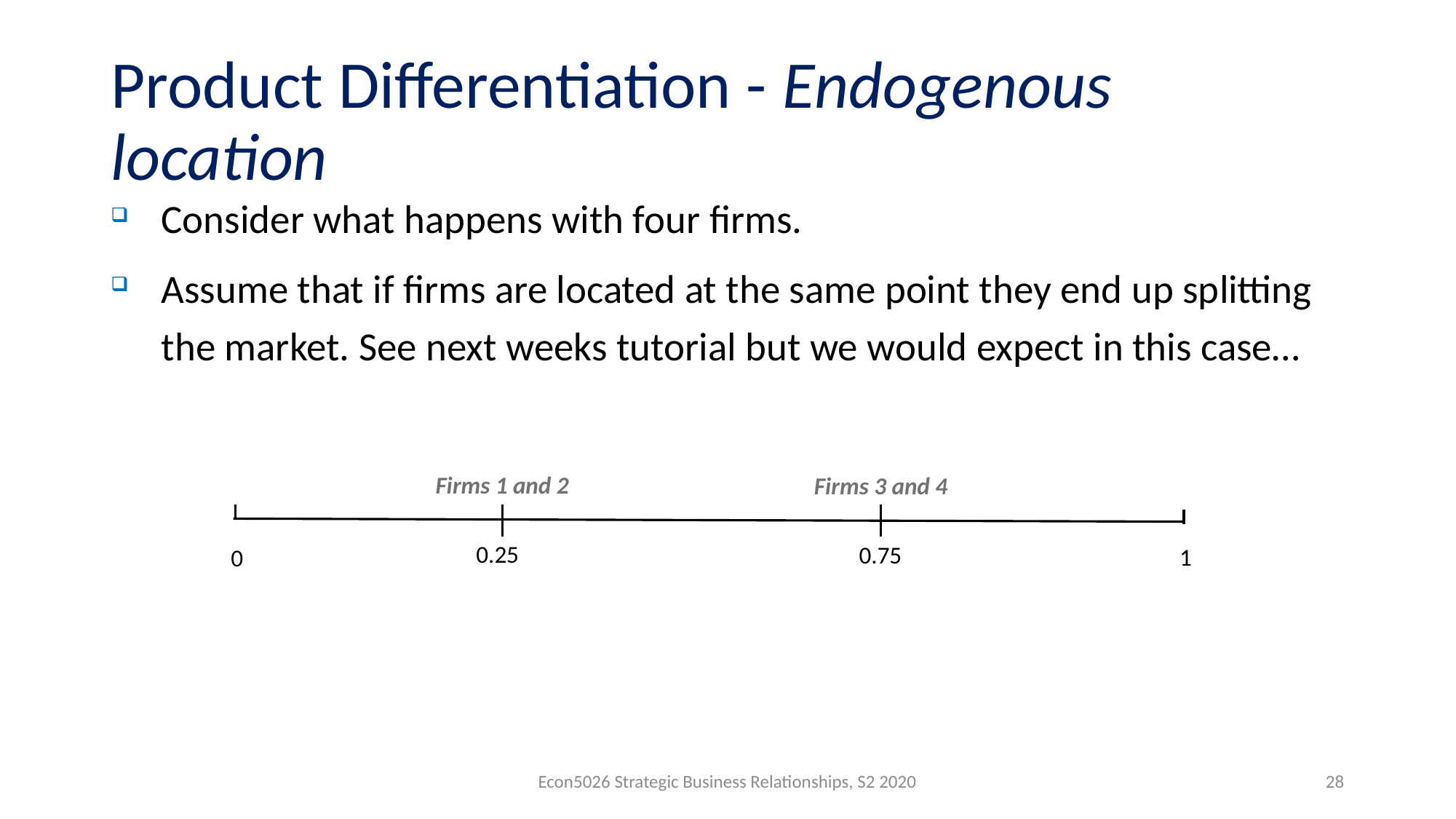

# Product Differentiation - Endogenous location
Consider what happens with four firms.
Assume that if firms are located at the same point they end up splitting the market. See next weeks tutorial but we would expect in this case…

Firms 1 and 2
Firms 3 and 4
0.25
0.75
1
0
Econ5026 Strategic Business Relationships, S2 2020
28